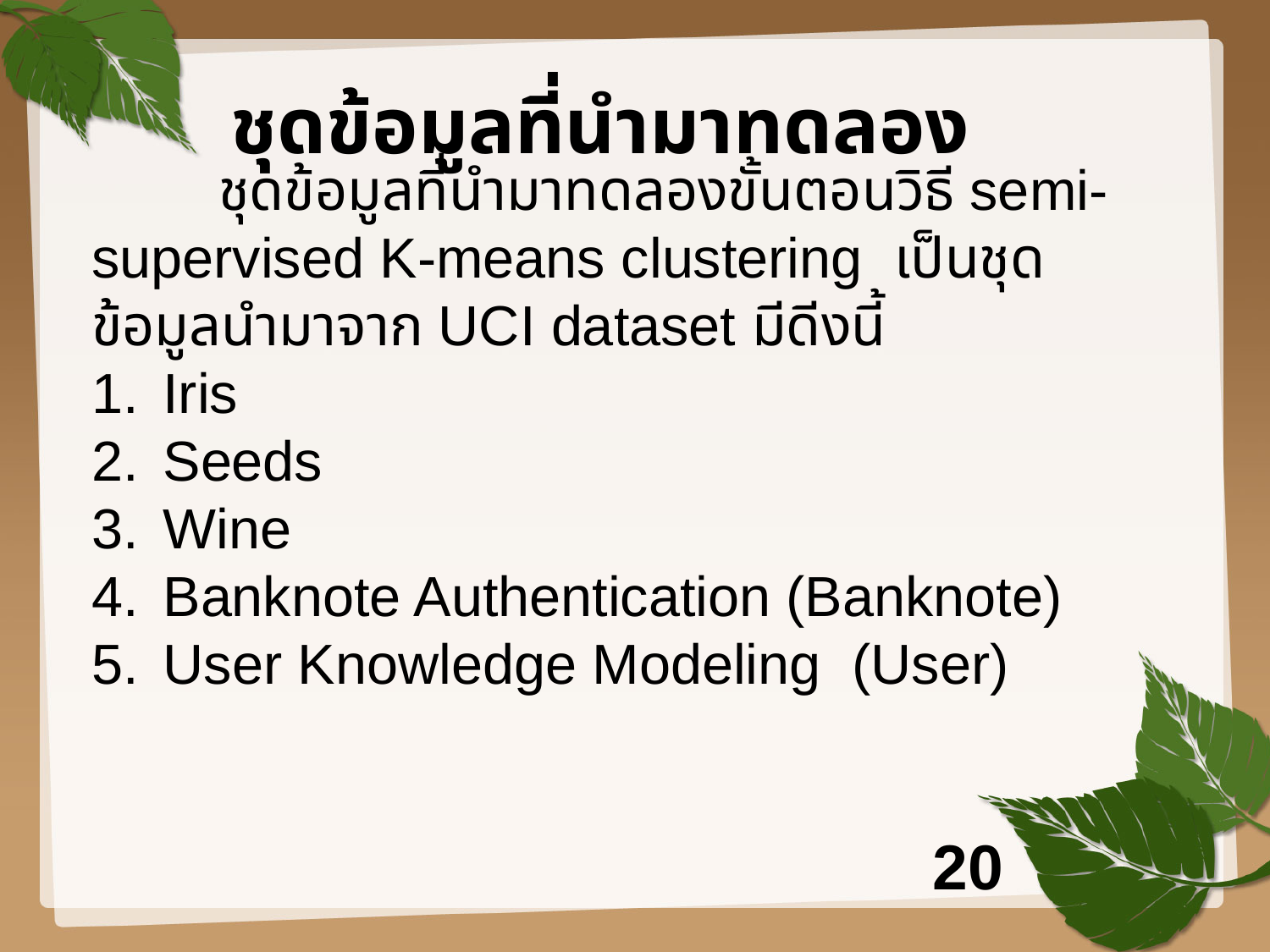

# ชุดข้อมูลที่นำมาทดลอง
	ชุดข้อมูลที่นำมาทดลองขั้นตอนวิธี semi-supervised K-means clustering  เป็นชุดข้อมูลนำมาจาก UCI dataset มีดีงนี้
Iris
Seeds
Wine
Banknote Authentication (Banknote)
User Knowledge Modeling  (User)
20